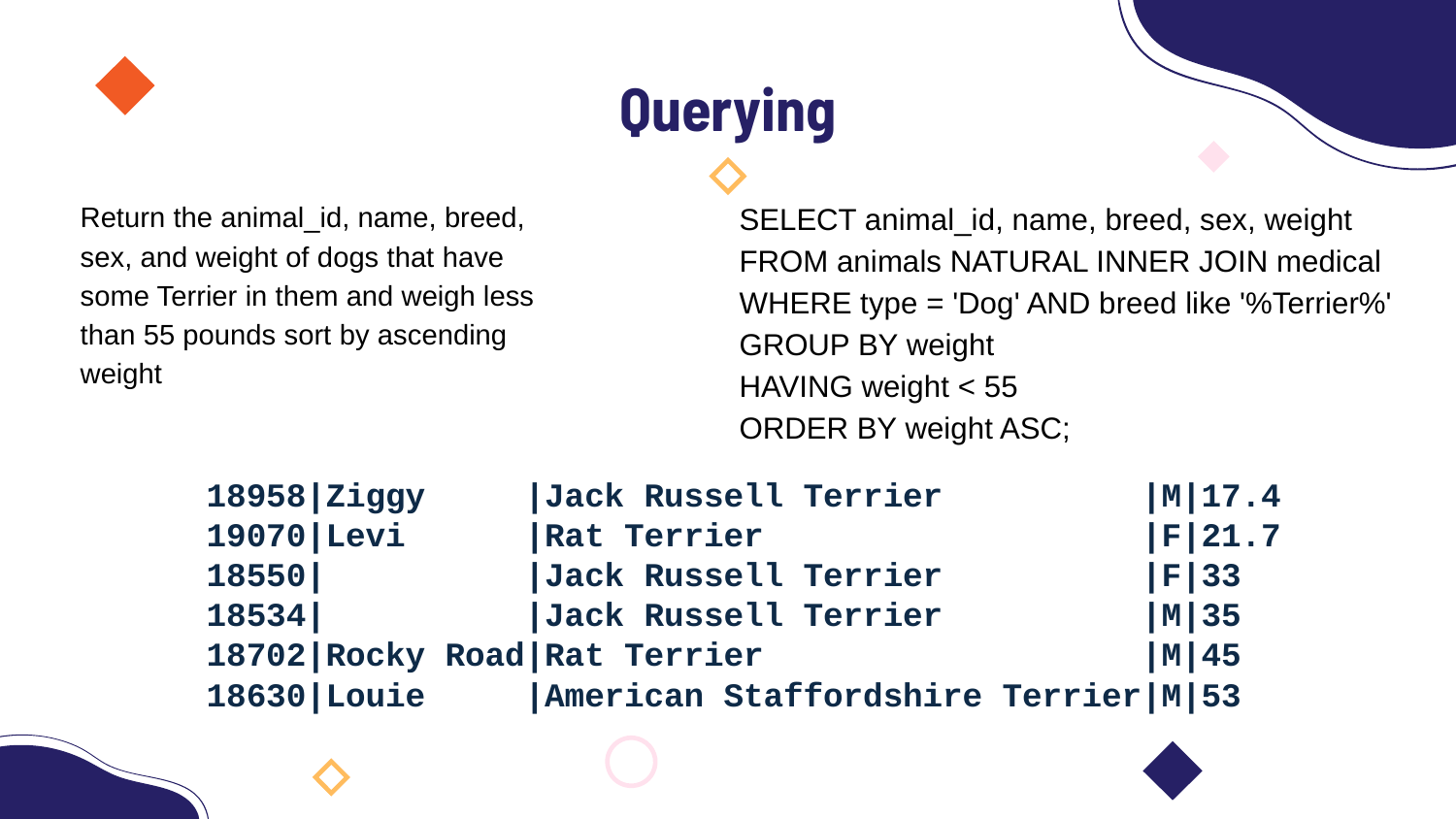

# Querying
Return the animal_id, name, breed, sex, and weight of dogs that have some Terrier in them and weigh less than 55 pounds sort by ascending weight

SELECT animal_id, name, breed, sex, weight
FROM animals NATURAL INNER JOIN medical
WHERE type = 'Dog' AND breed like '%Terrier%'
GROUP BY weight
HAVING weight < 55
ORDER BY weight ASC;
18958|Ziggy     |Jack Russell Terrier          |M|17.4
19070|Levi      |Rat Terrier                   |F|21.7
18550|          |Jack Russell Terrier          |F|33
18534|          |Jack Russell Terrier          |M|35
18702|Rocky Road|Rat Terrier                   |M|45
18630|Louie     |American Staffordshire Terrier|M|53